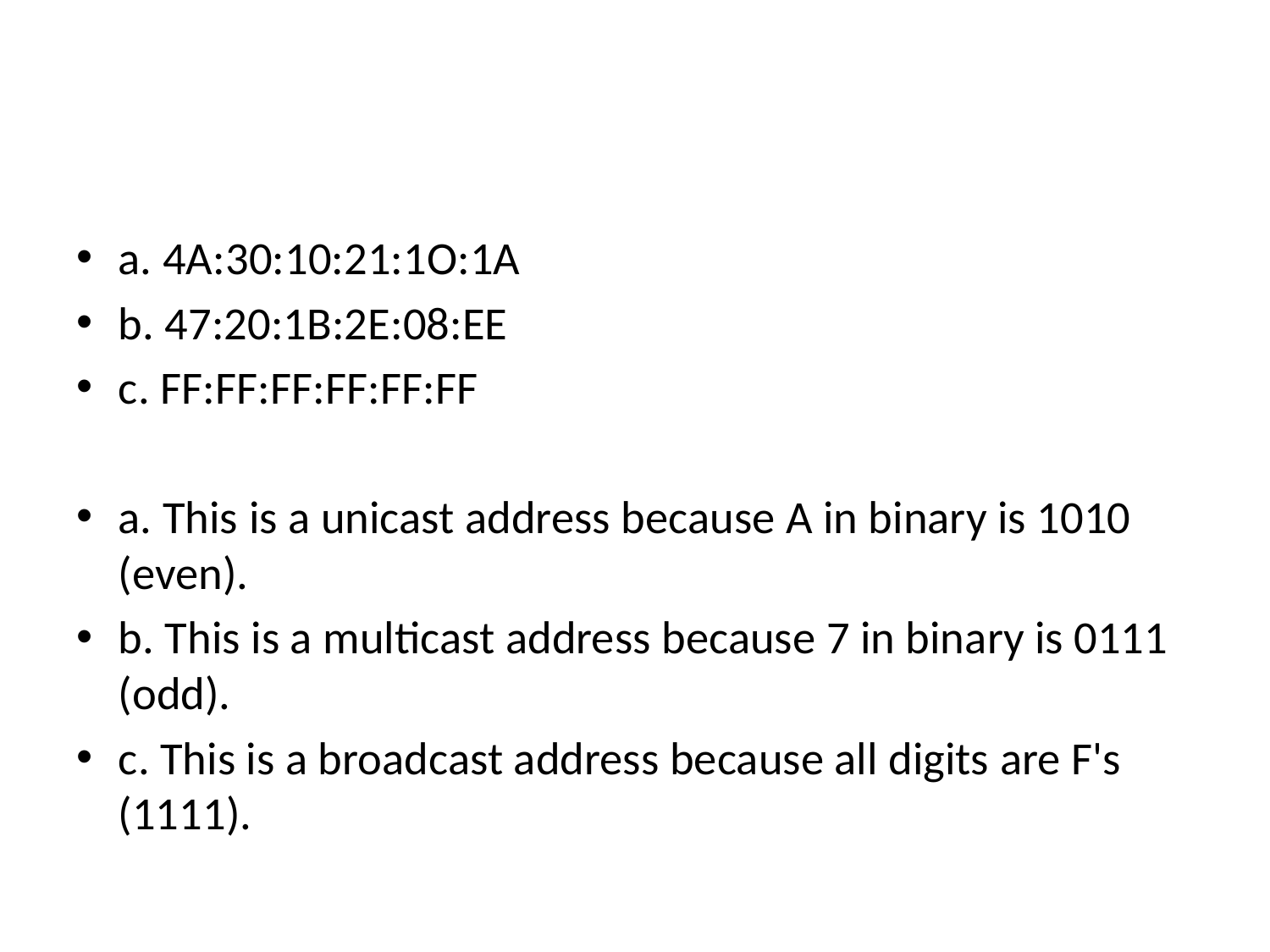

#
a. 4A:30:10:21:1O:1A
b. 47:20:1B:2E:08:EE
c. FF:FF:FF:FF:FF:FF

a. This is a unicast address because A in binary is 1010 (even).
b. This is a multicast address because 7 in binary is 0111 (odd).
c. This is a broadcast address because all digits are F's (1111).